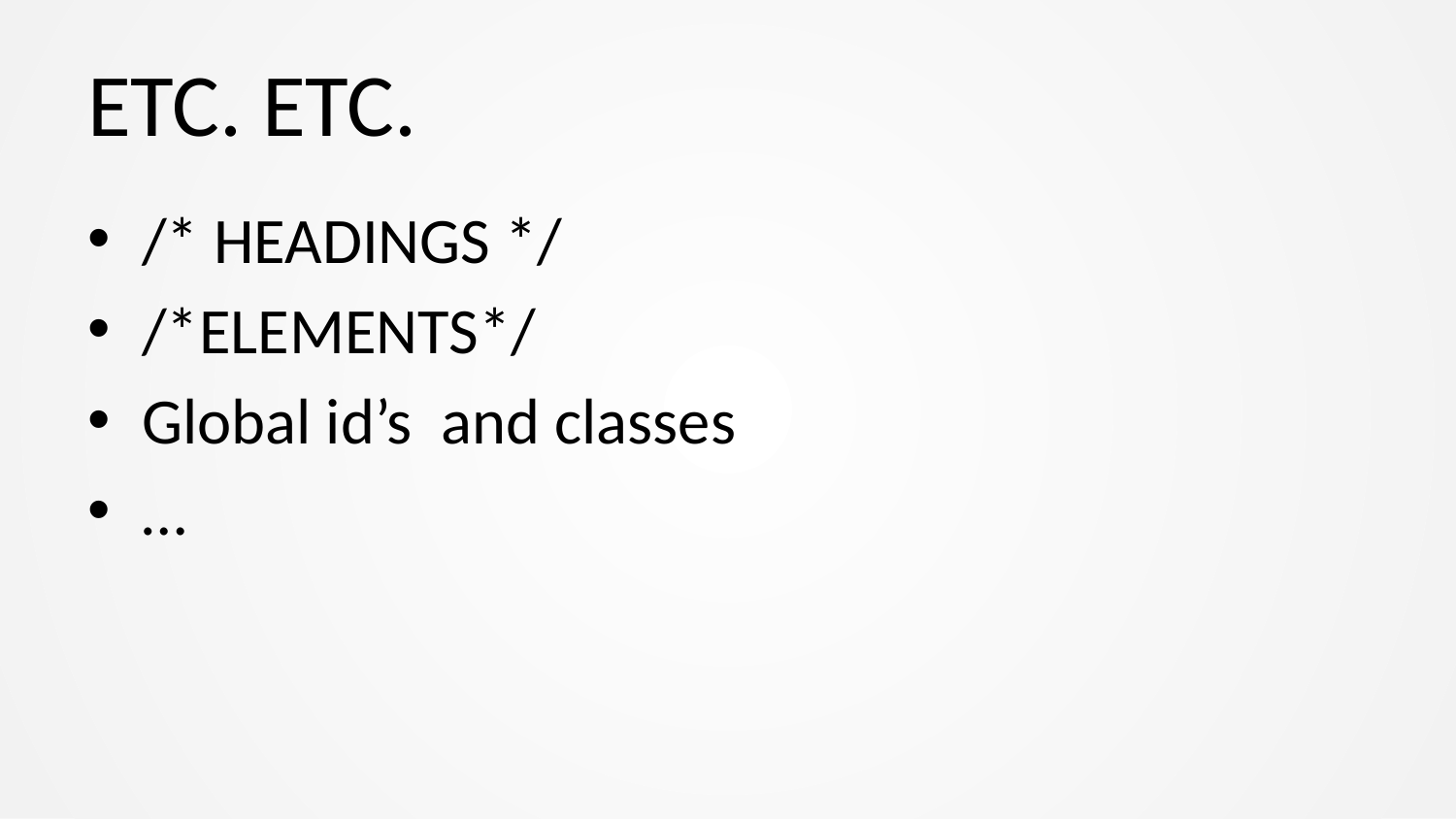

# ETC. ETC.
/* HEADINGS */
/*ELEMENTS*/
Global id’s  and classes
…